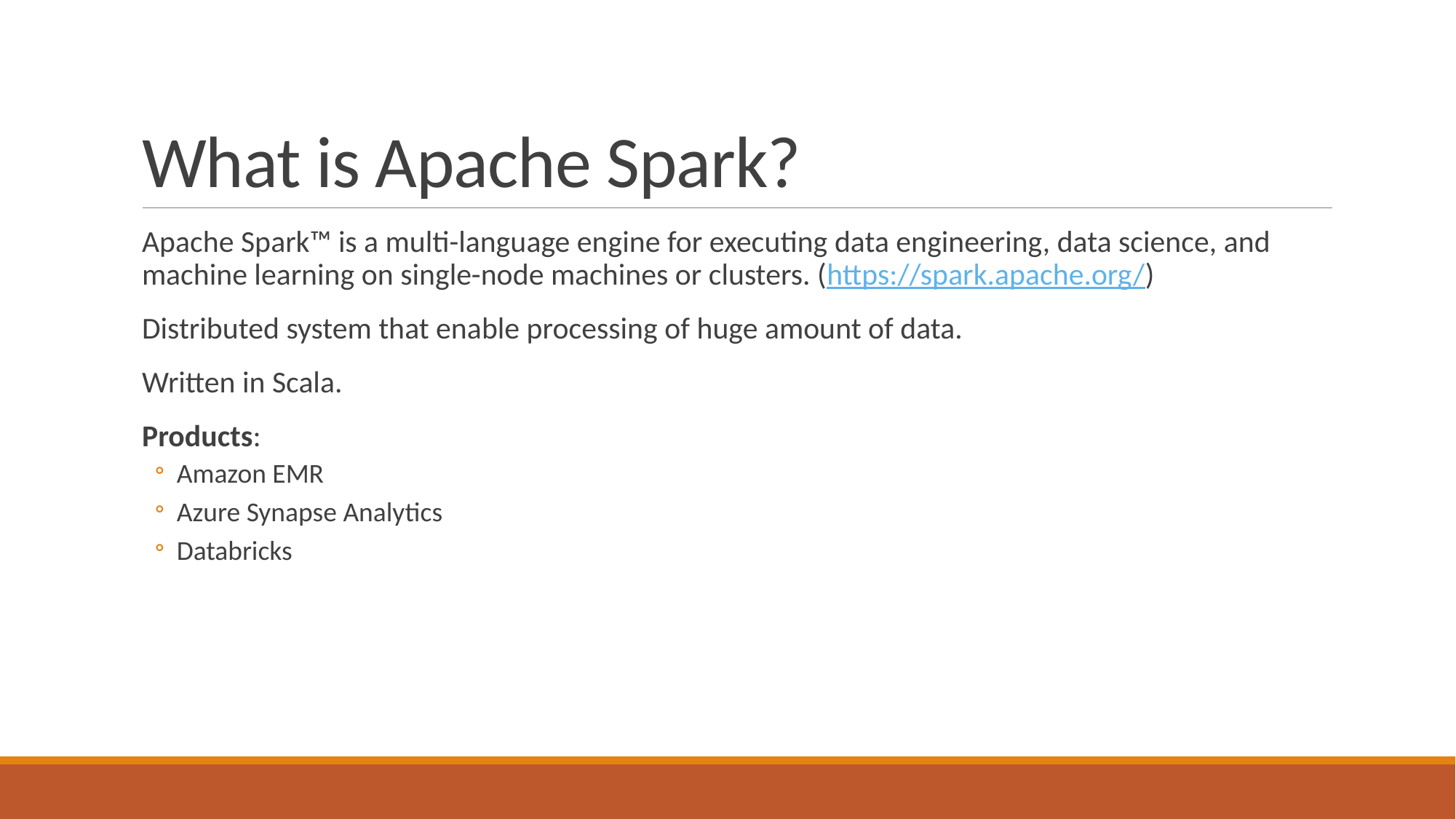

# What is Apache Spark?
Apache Spark™ is a multi-language engine for executing data engineering, data science, and machine learning on single-node machines or clusters. (https://spark.apache.org/)
Distributed system that enable processing of huge amount of data.
Written in Scala.
Products:
Amazon EMR
Azure Synapse Analytics
Databricks